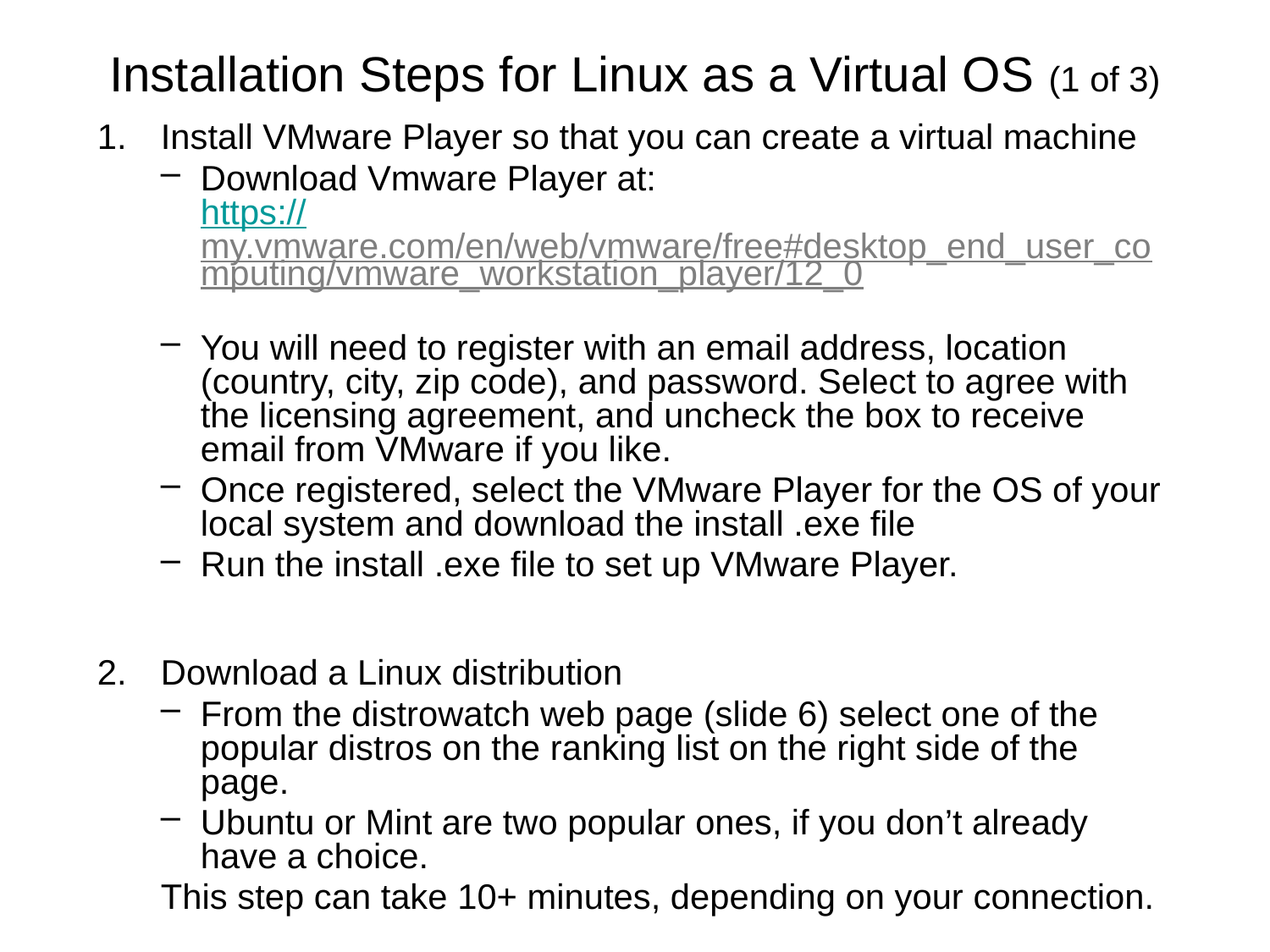

# Installation Steps for Linux as a Virtual OS (1 of 3)
Install VMware Player so that you can create a virtual machine
Download Vmware Player at:
https://my.vmware.com/en/web/vmware/free#desktop_end_user_computing/vmware_workstation_player/12_0
You will need to register with an email address, location (country, city, zip code), and password. Select to agree with the licensing agreement, and uncheck the box to receive email from VMware if you like.
Once registered, select the VMware Player for the OS of your local system and download the install .exe file
Run the install .exe file to set up VMware Player.

Download a Linux distribution
From the distrowatch web page (slide 6) select one of the popular distros on the ranking list on the right side of the page.
Ubuntu or Mint are two popular ones, if you don’t already have a choice.
This step can take 10+ minutes, depending on your connection.